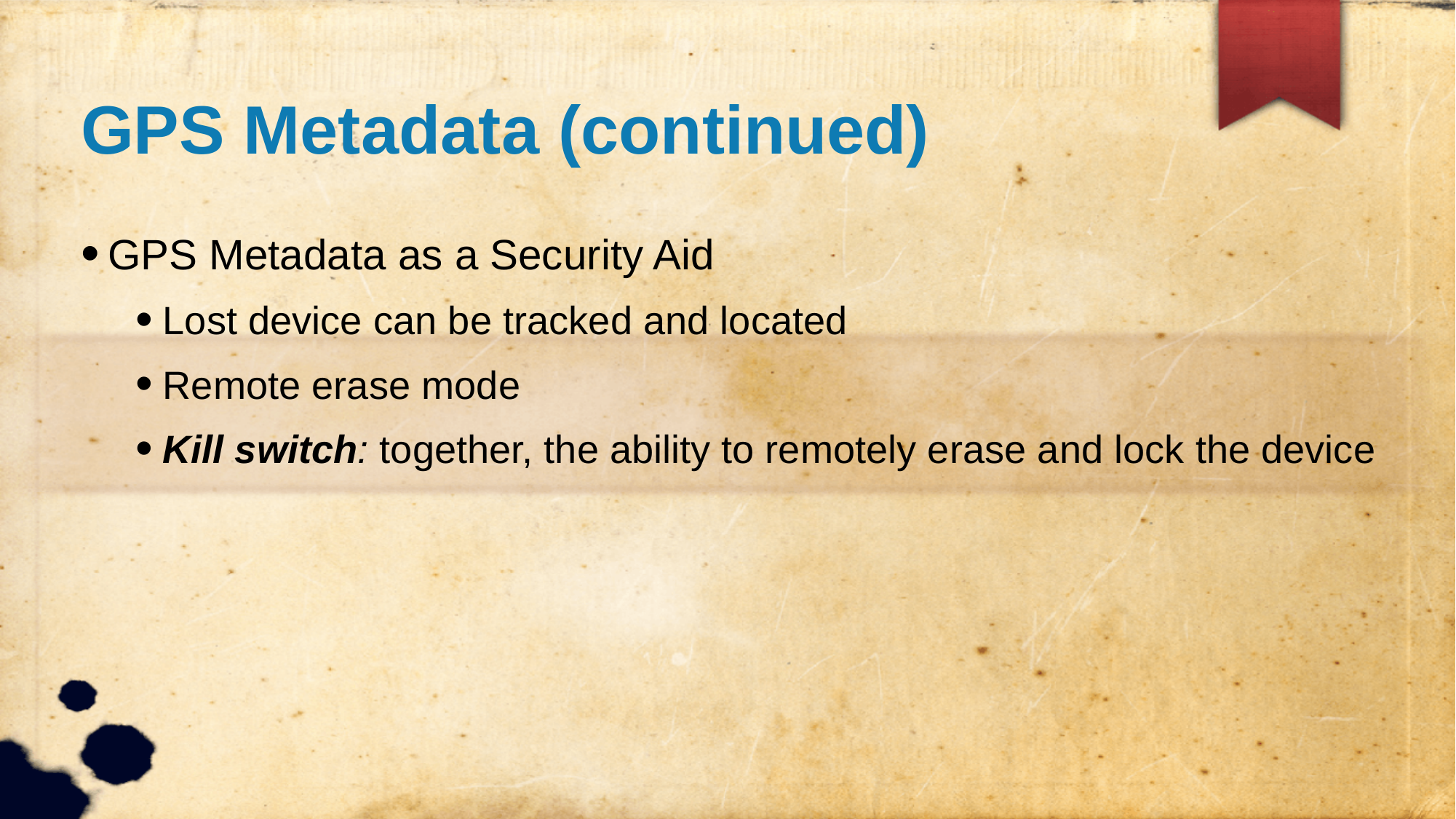

GPS Metadata (continued)
GPS Metadata as a Security Aid
Lost device can be tracked and located
Remote erase mode
Kill switch: together, the ability to remotely erase and lock the device